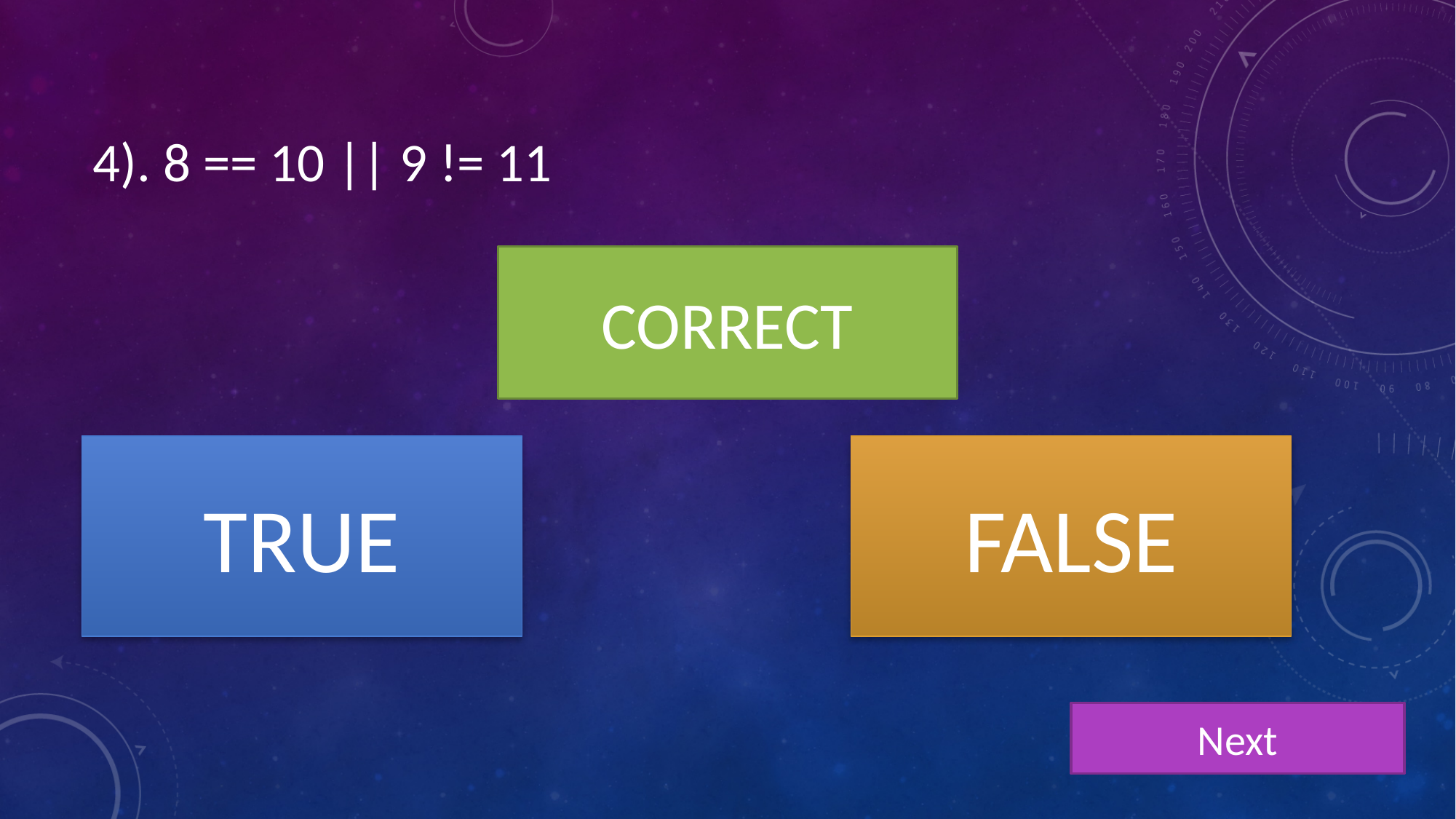

# 4). 8 == 10 || 9 != 11
INCORRECT
CORRECT
TRUE
FALSE
Next